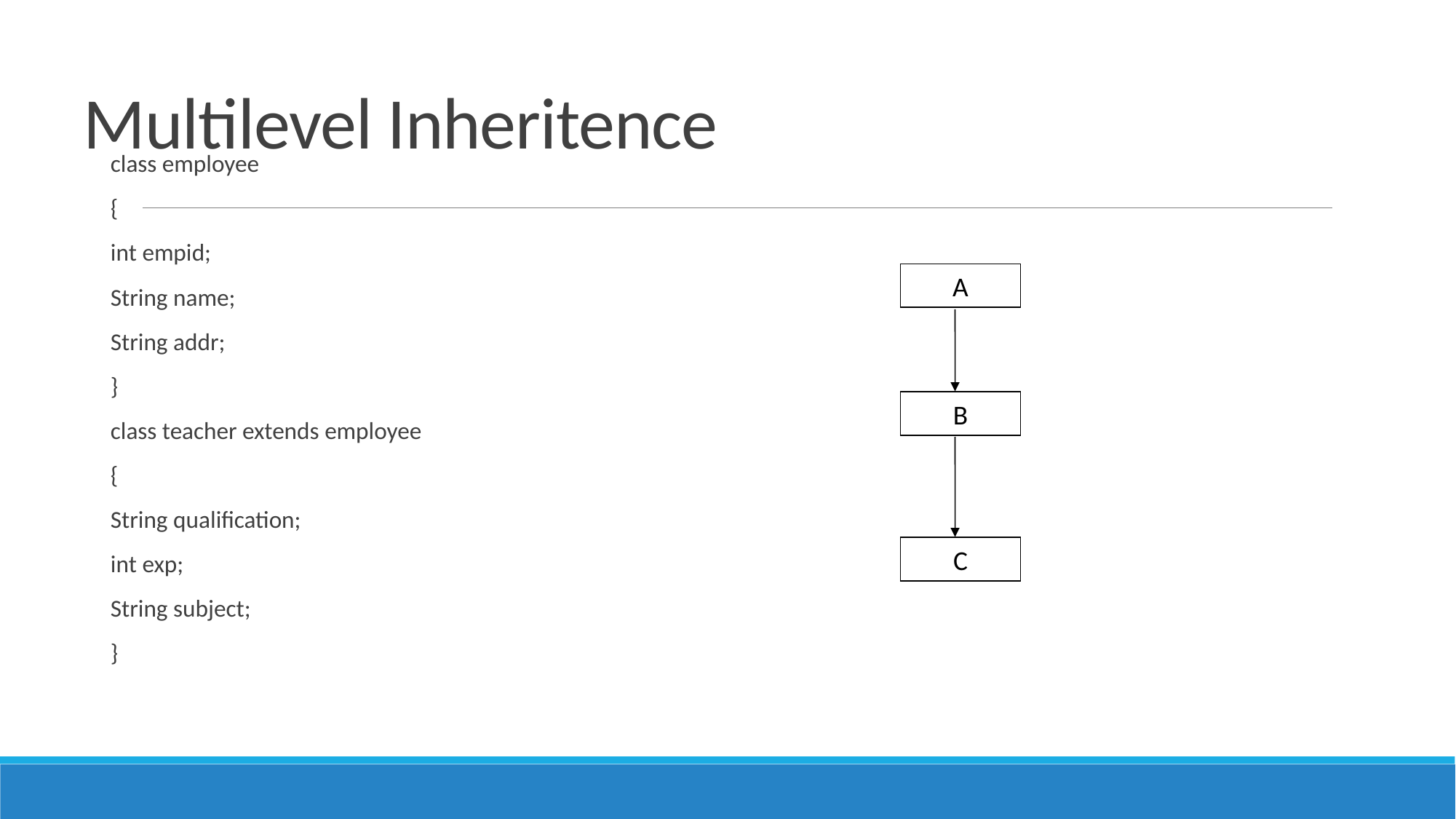

# Multilevel Inheritence
class employee
{
int empid;
String name;
String addr;
}
class teacher extends employee
{
String qualification;
int exp;
String subject;
}
A

B

C